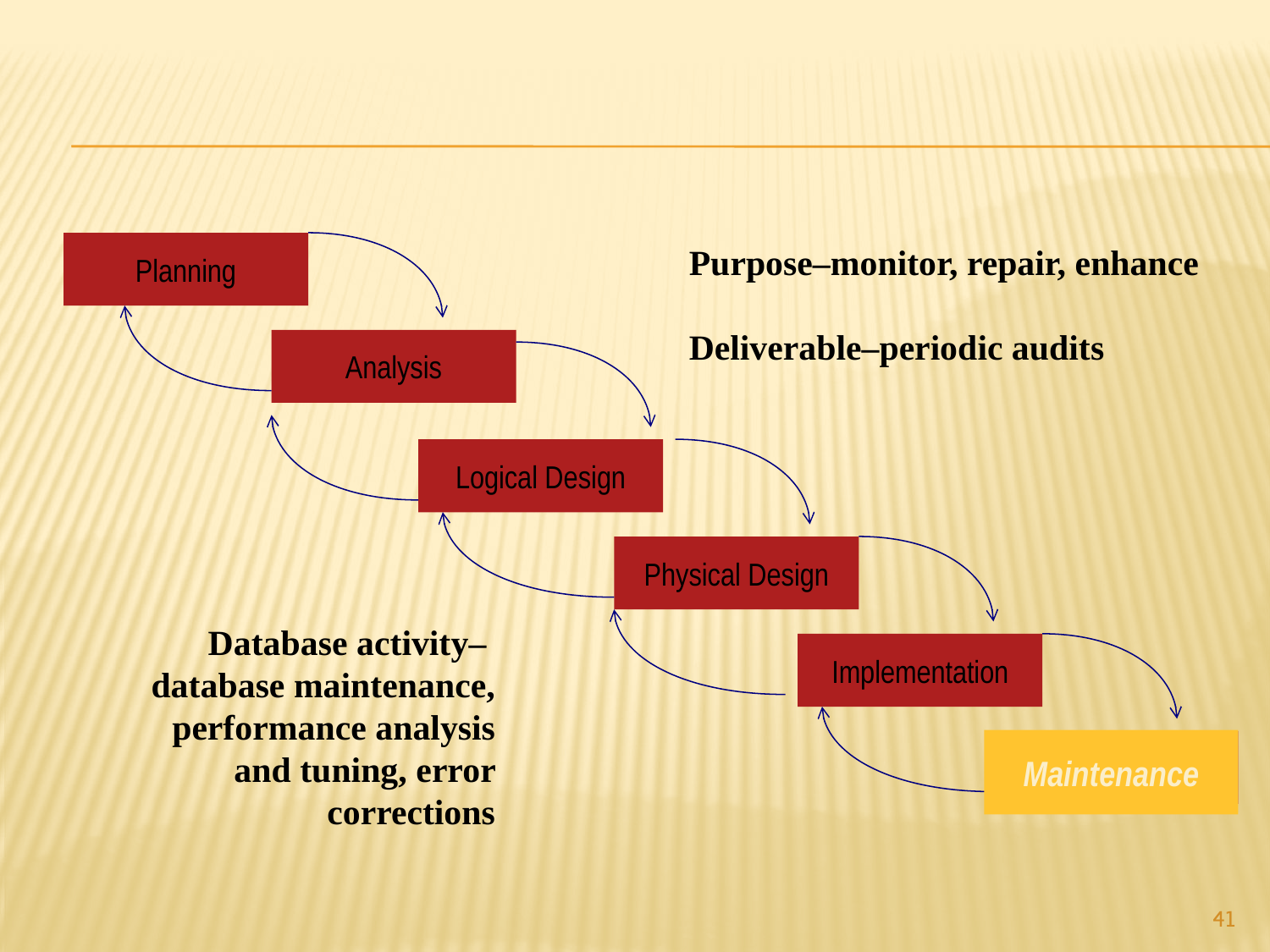

#
Planning

Analysis

Logical Design

Physical Design

Implementation

Maintenance
Purpose–monitor, repair, enhance

Deliverable–periodic audits
Database activity–
database maintenance, performance analysis and tuning, error corrections
Maintenance
41